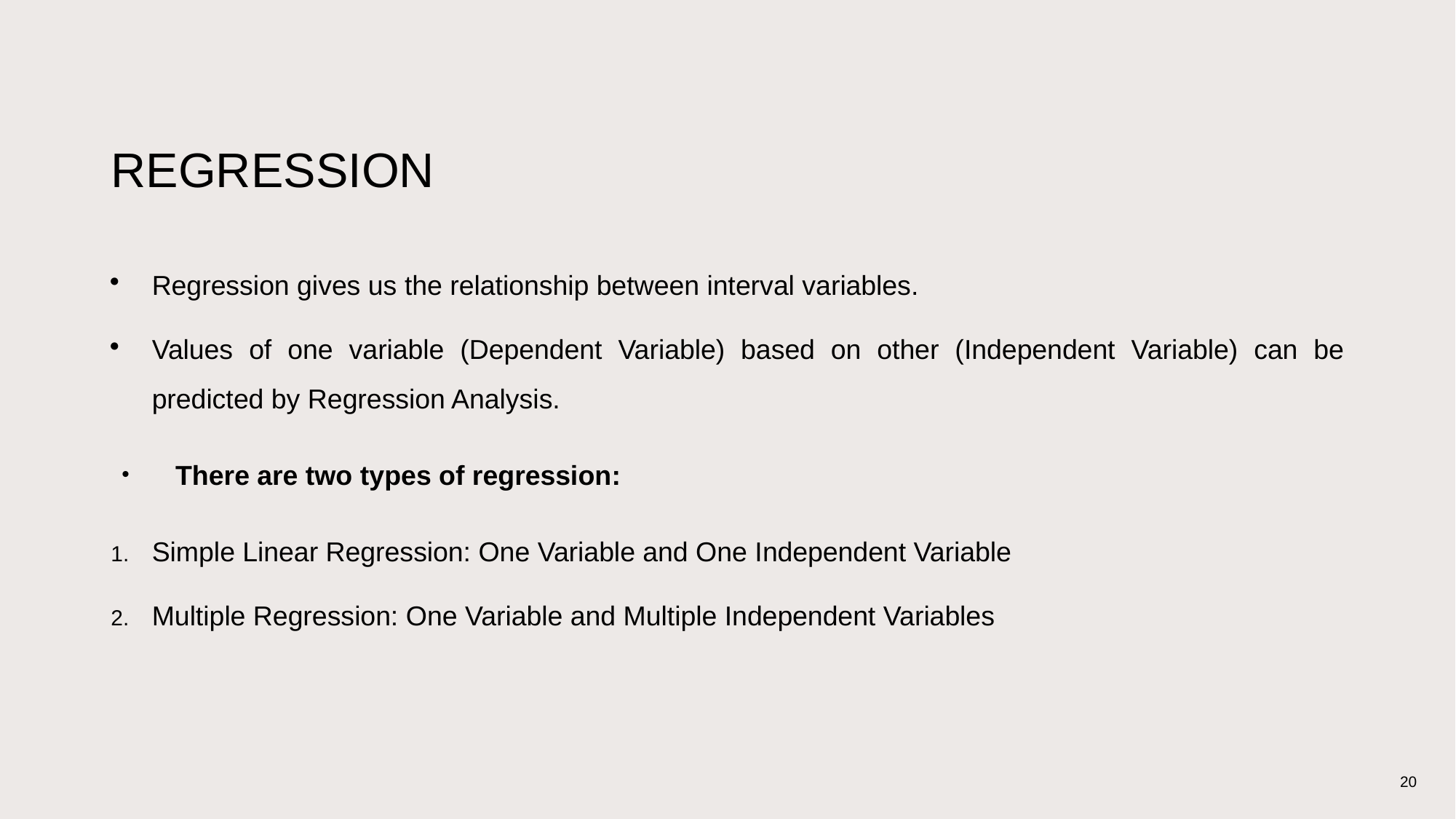

# REGRESSION
Regression gives us the relationship between interval variables.
Values of one variable (Dependent Variable) based on other (Independent Variable) can be predicted by Regression Analysis.
There are two types of regression:
Simple Linear Regression: One Variable and One Independent Variable
Multiple Regression: One Variable and Multiple Independent Variables
20